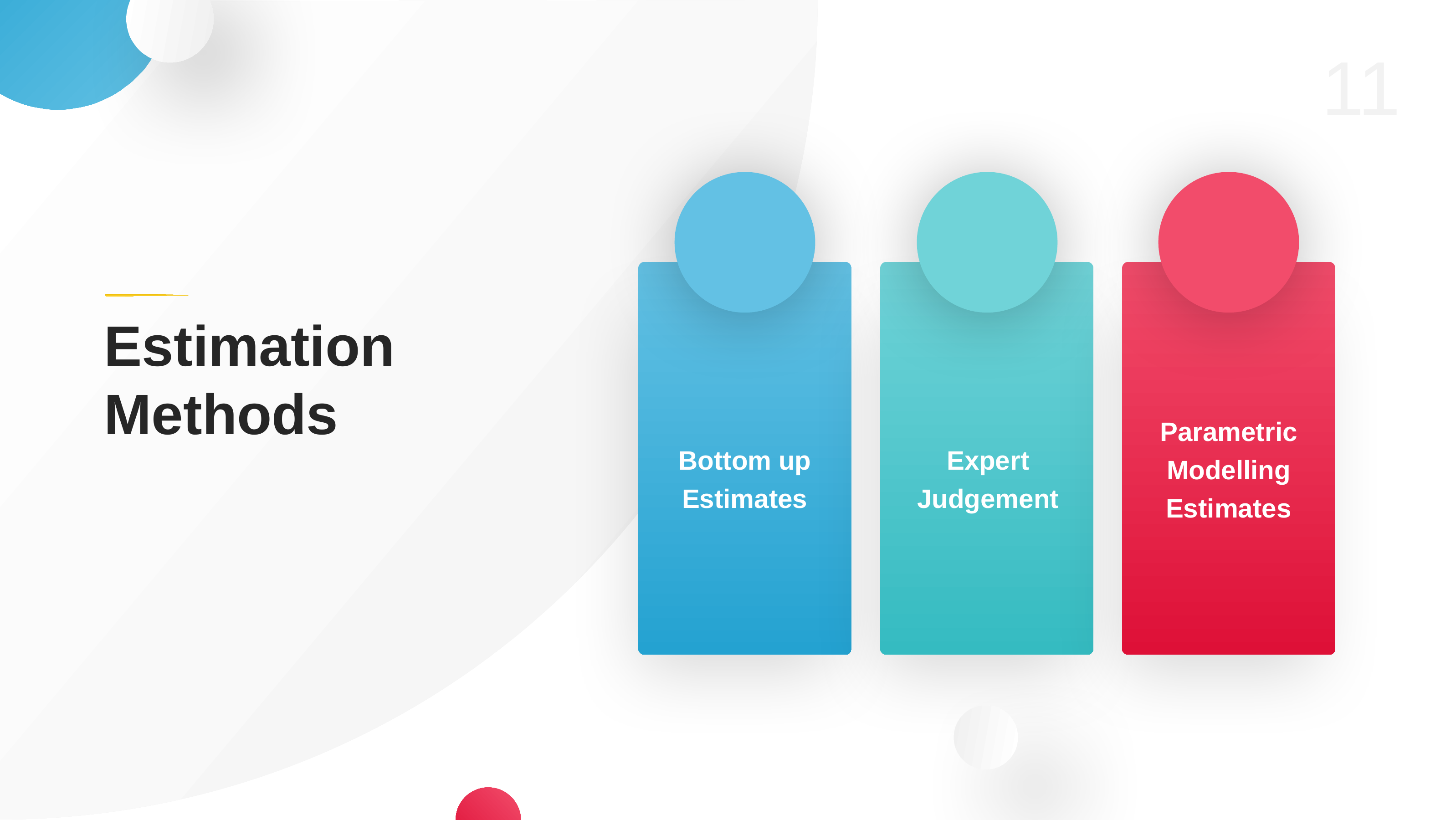

Estimation
Methods
Parametric Modelling Estimates
Bottom up Estimates
Expert Judgement